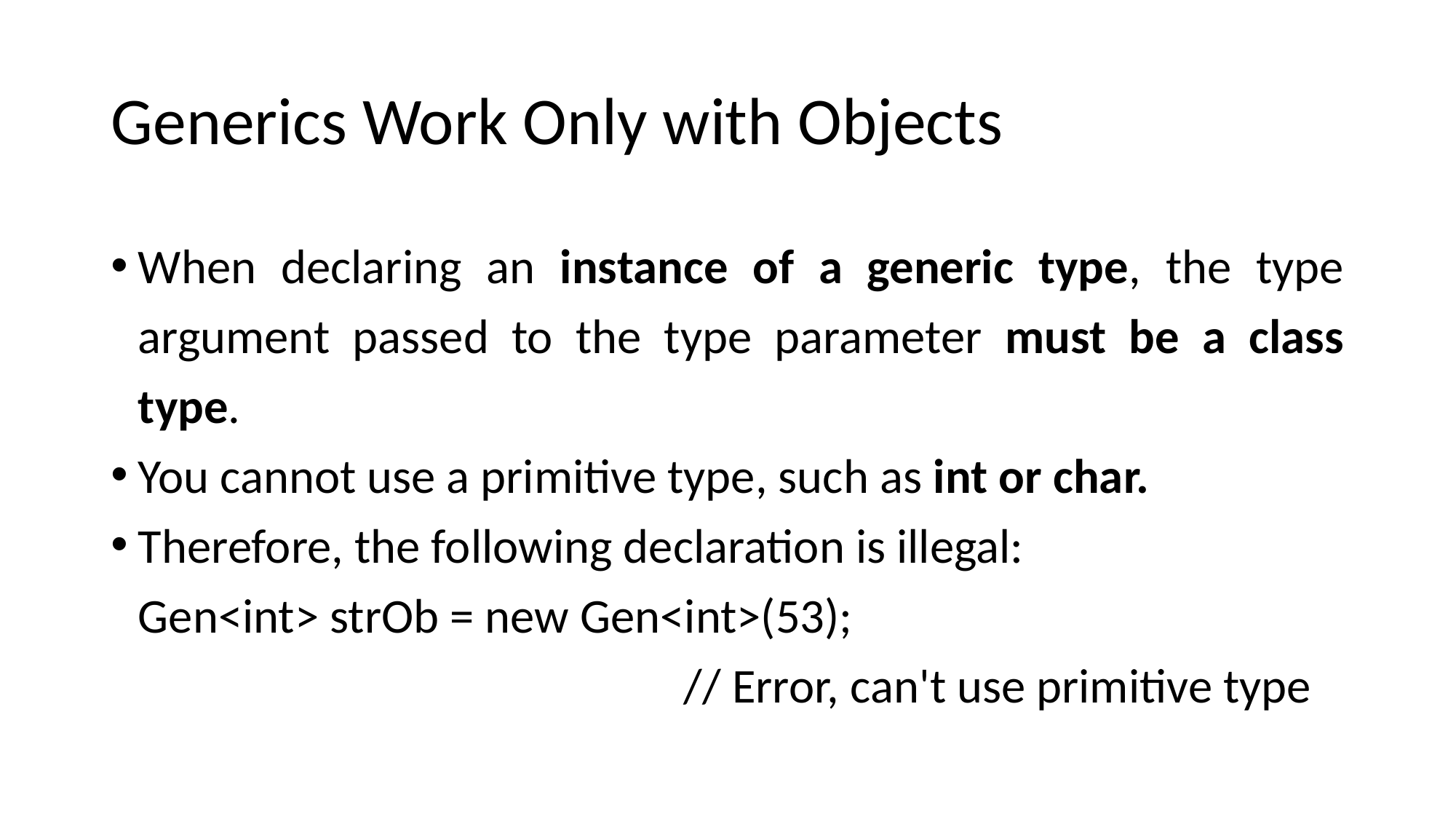

# Generics Work Only with Objects
When declaring an instance of a generic type, the type argument passed to the type parameter must be a class type.
You cannot use a primitive type, such as int or char.
Therefore, the following declaration is illegal:
	Gen<int> strOb = new Gen<int>(53);
						// Error, can't use primitive type